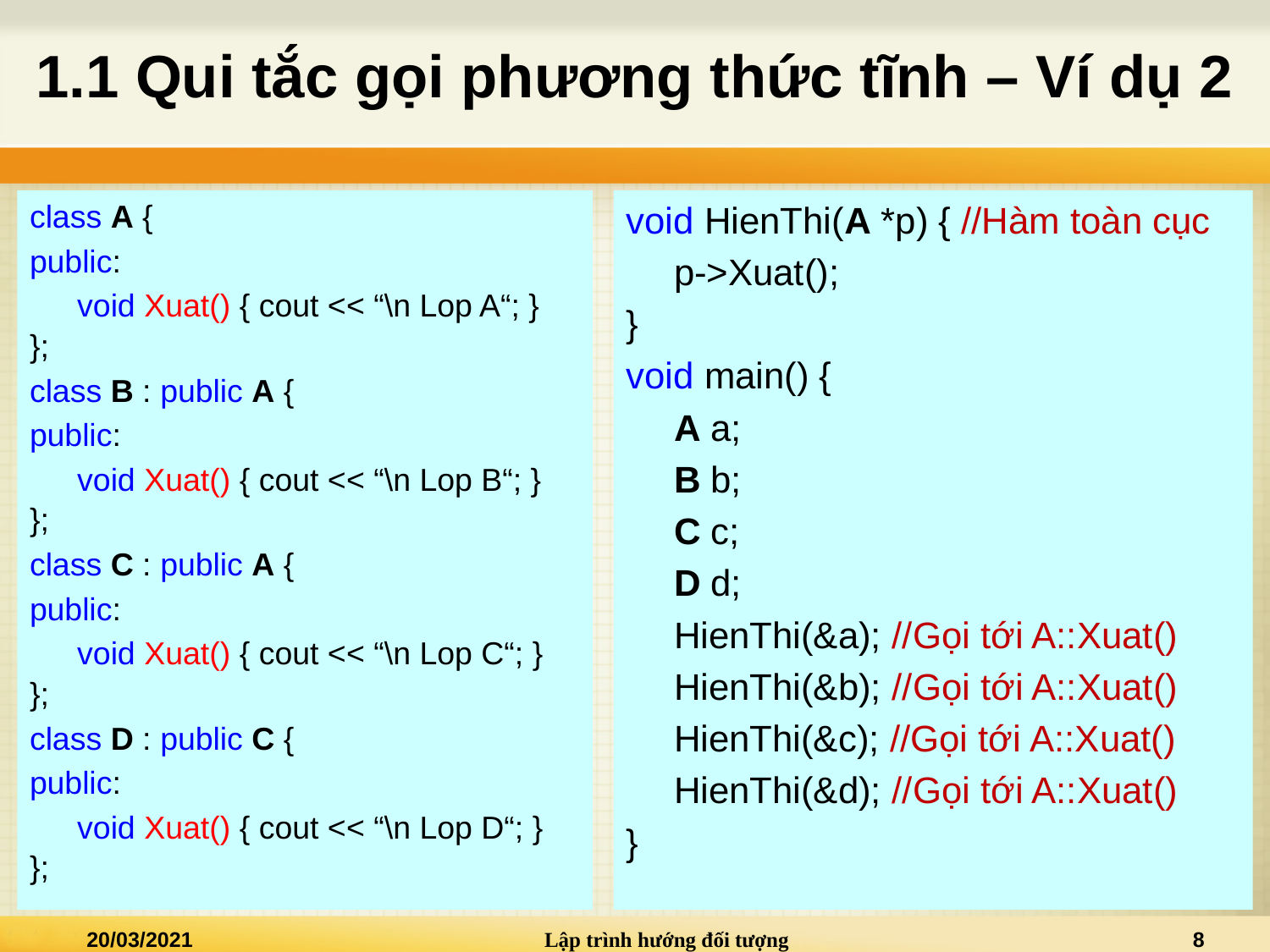

# 1.1 Qui tắc gọi phương thức tĩnh – Ví dụ 2
class A {
public:
	void Xuat() { cout << “\n Lop A“; }
};
class B : public A {
public:
	void Xuat() { cout << “\n Lop B“; }
};
class C : public A {
public:
	void Xuat() { cout << “\n Lop C“; }
};
class D : public C {
public:
	void Xuat() { cout << “\n Lop D“; }
};

void HienThi(A *p) { //Hàm toàn cục
	p->Xuat();
}
void main() {
	A a;
	B b;
	C c;
	D d;
	HienThi(&a); //Gọi tới A::Xuat()
	HienThi(&b); //Gọi tới A::Xuat()
	HienThi(&c); //Gọi tới A::Xuat()
	HienThi(&d); //Gọi tới A::Xuat()
}

20/03/2021
Lập trình hướng đối tượng
8